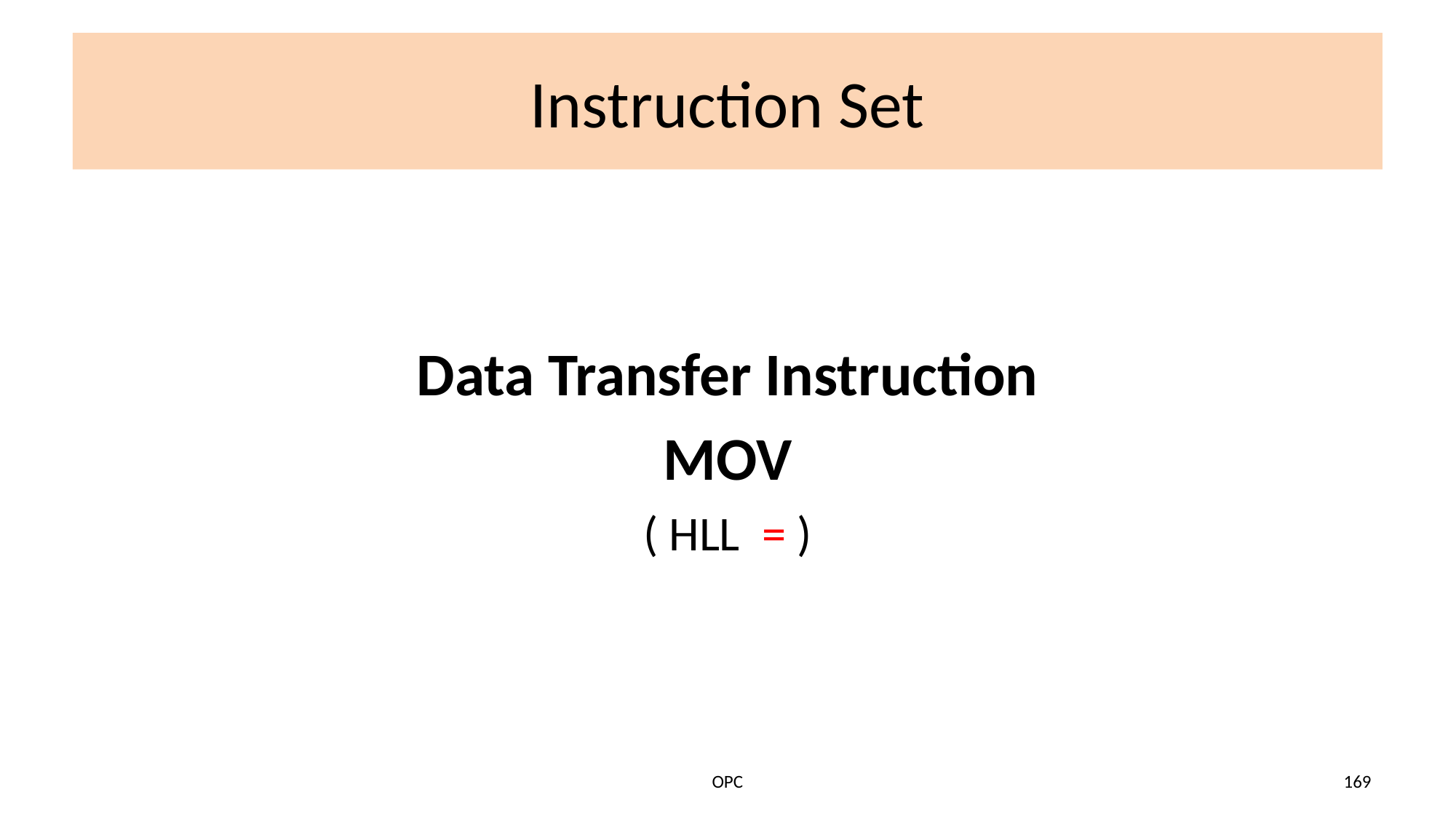

# Instruction Set

Data Transfer Instruction
MOV
( HLL  = )
OPC
169